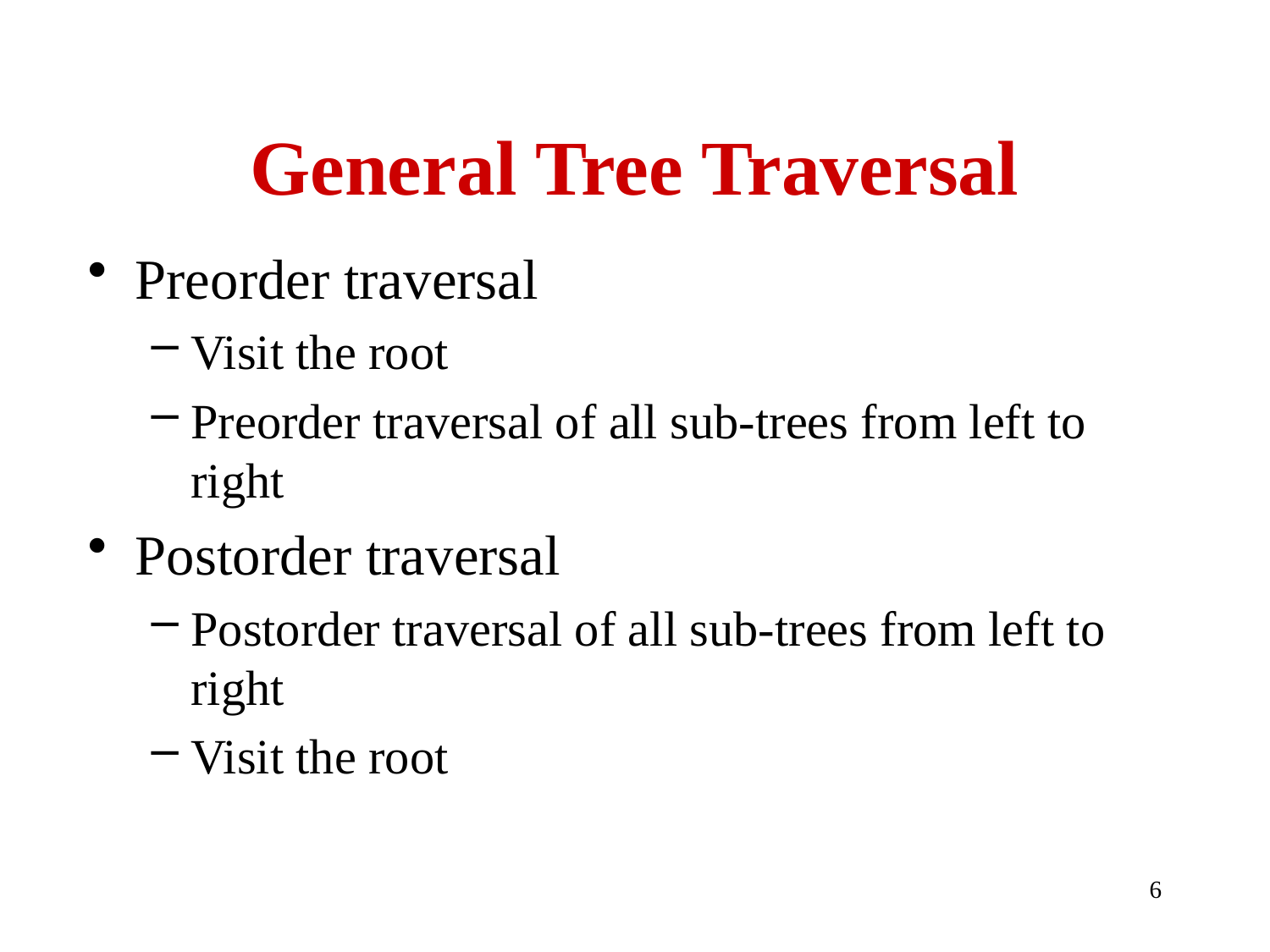

# General Tree Traversal
Preorder traversal
Visit the root
Preorder traversal of all sub-trees from left to right
Postorder traversal
Postorder traversal of all sub-trees from left to right
Visit the root

6